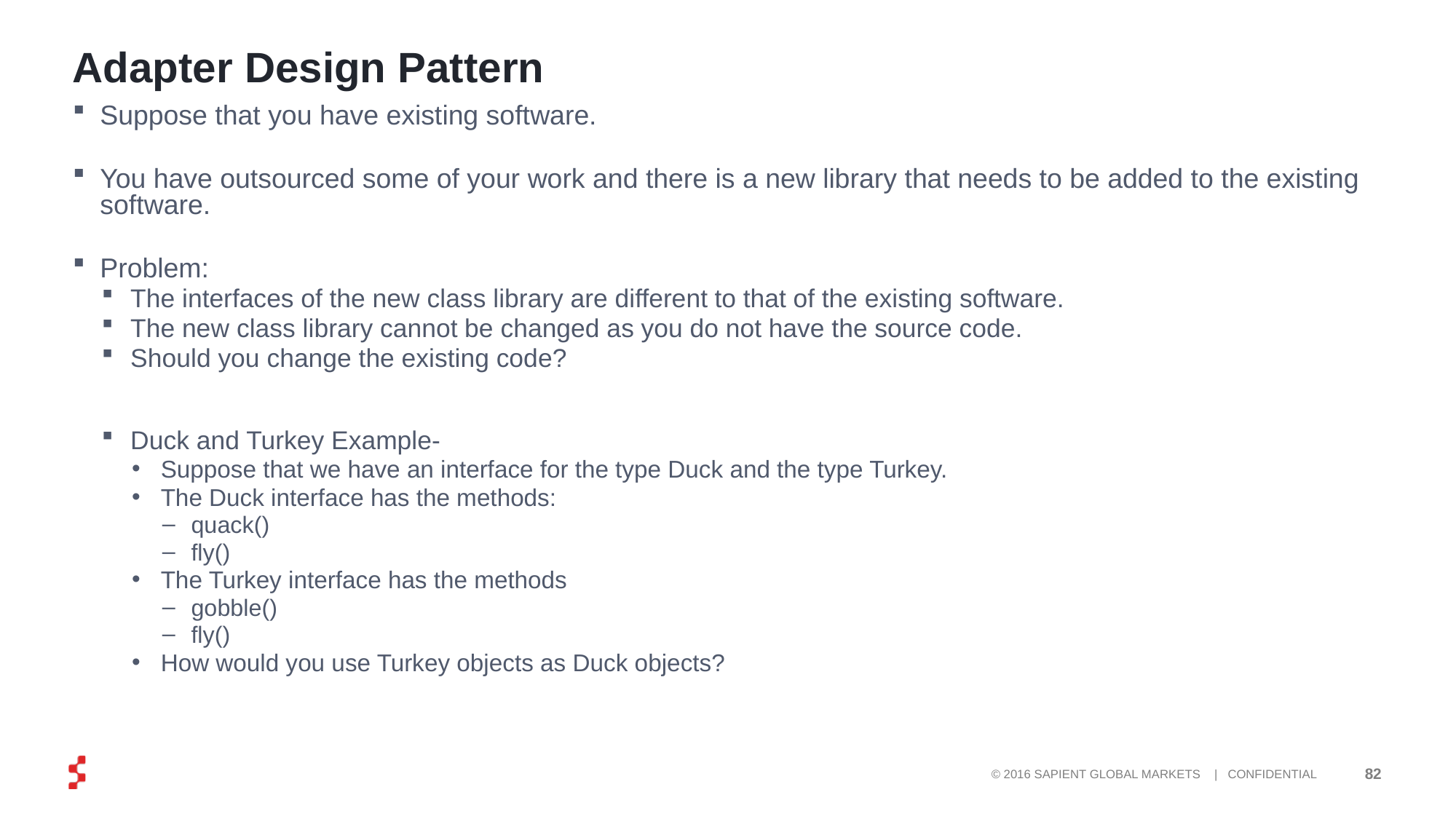

# Adapter Design Pattern
Suppose that you have existing software.

You have outsourced some of your work and there is a new library that needs to be added to the existing software.

Problem:
The interfaces of the new class library are different to that of the existing software.
The new class library cannot be changed as you do not have the source code.
Should you change the existing code?

Duck and Turkey Example-
Suppose that we have an interface for the type Duck and the type Turkey.
The Duck interface has the methods:
quack()
fly()
The Turkey interface has the methods
gobble()
fly()
How would you use Turkey objects as Duck objects?